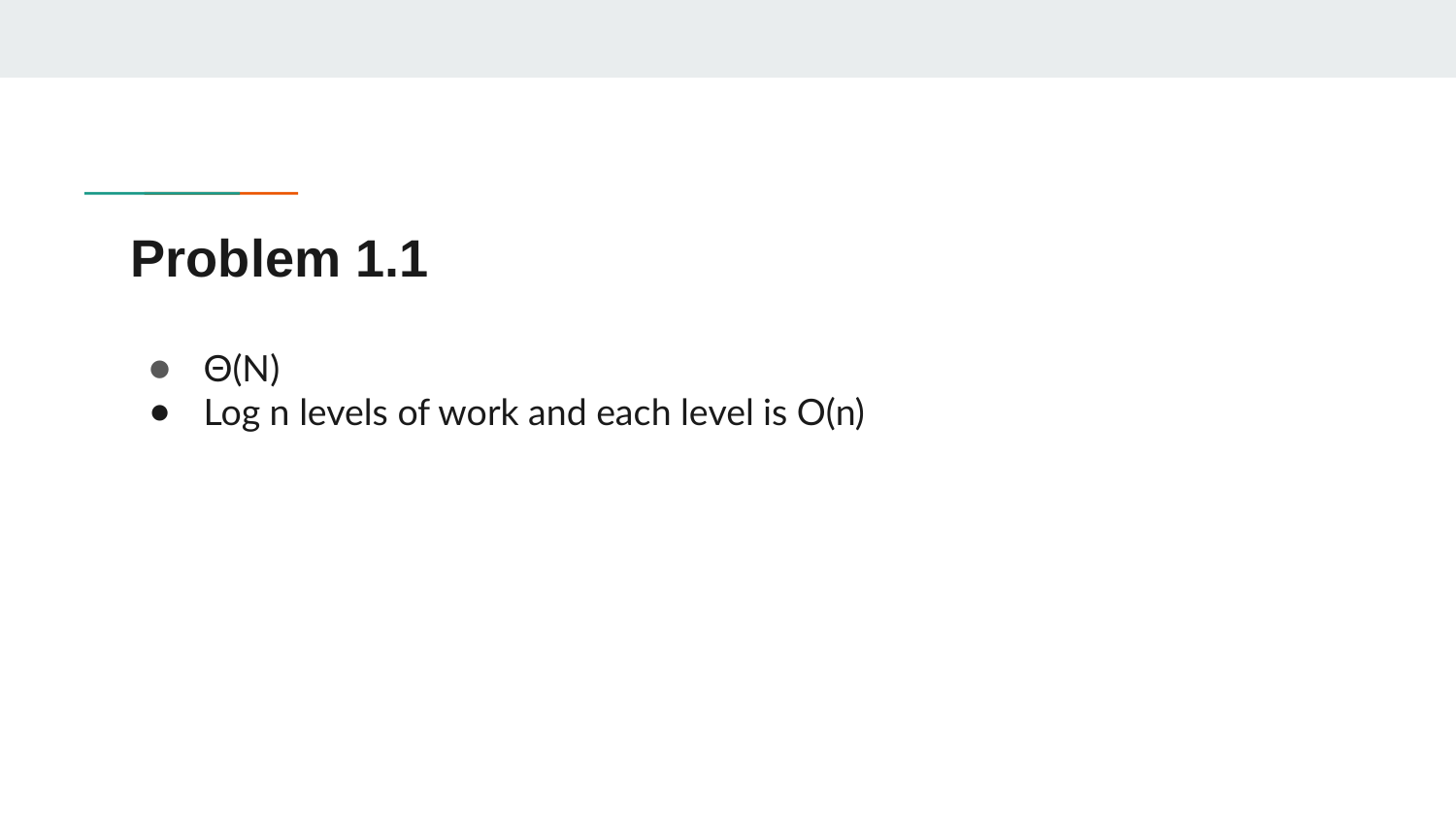

# Problem 1.1
Θ(N)
Log n levels of work and each level is O(n)